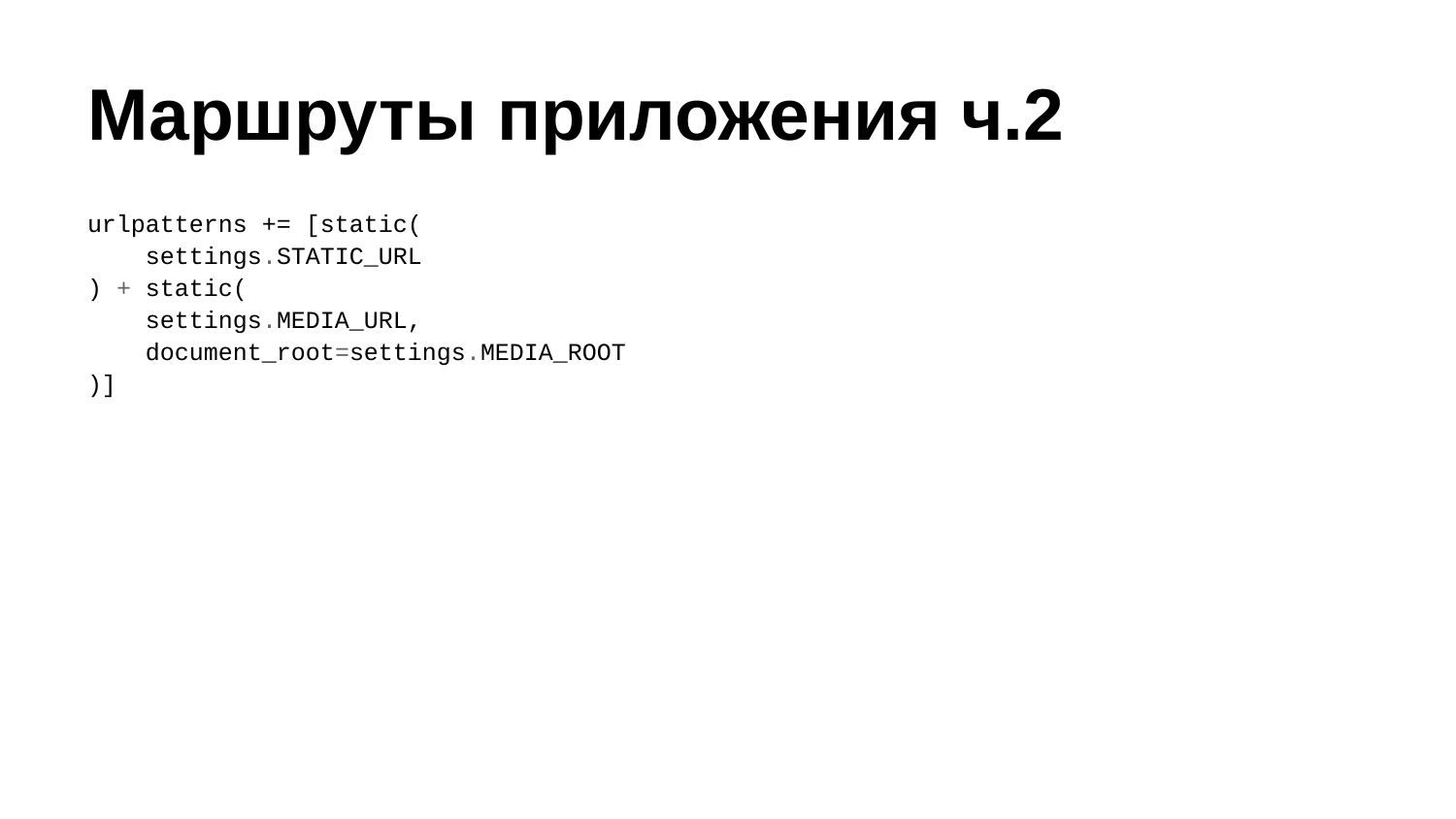

# Маршруты приложения ч.2
urlpatterns += [static(
    settings.STATIC_URL
) + static(
    settings.MEDIA_URL,
    document_root=settings.MEDIA_ROOT
)]